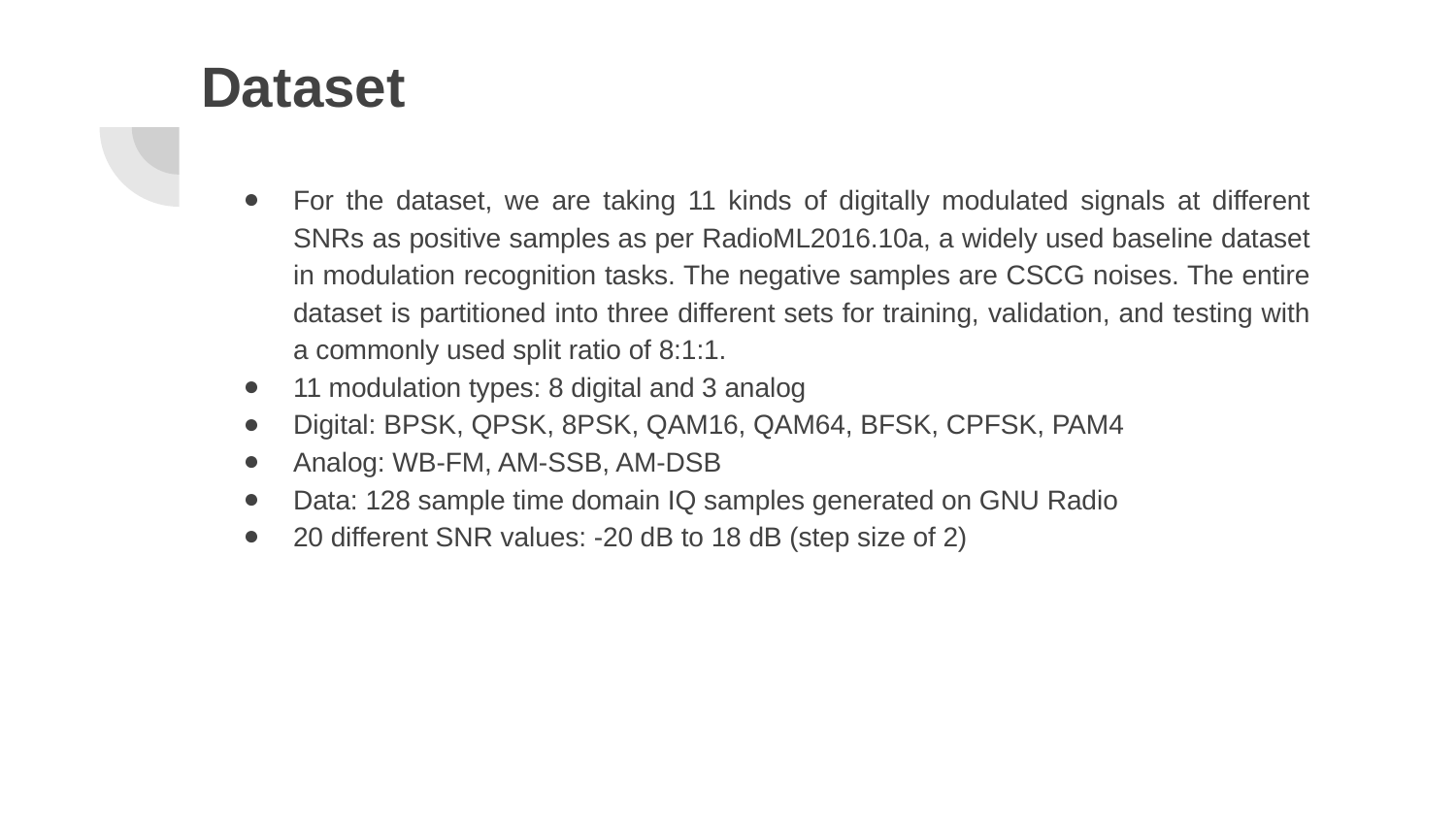

# Dataset
For the dataset, we are taking 11 kinds of digitally modulated signals at different SNRs as positive samples as per RadioML2016.10a, a widely used baseline dataset in modulation recognition tasks. The negative samples are CSCG noises. The entire dataset is partitioned into three different sets for training, validation, and testing with a commonly used split ratio of 8:1:1.
11 modulation types: 8 digital and 3 analog
Digital: BPSK, QPSK, 8PSK, QAM16, QAM64, BFSK, CPFSK, PAM4
Analog: WB-FM, AM-SSB, AM-DSB
Data: 128 sample time domain IQ samples generated on GNU Radio
20 different SNR values: -20 dB to 18 dB (step size of 2)